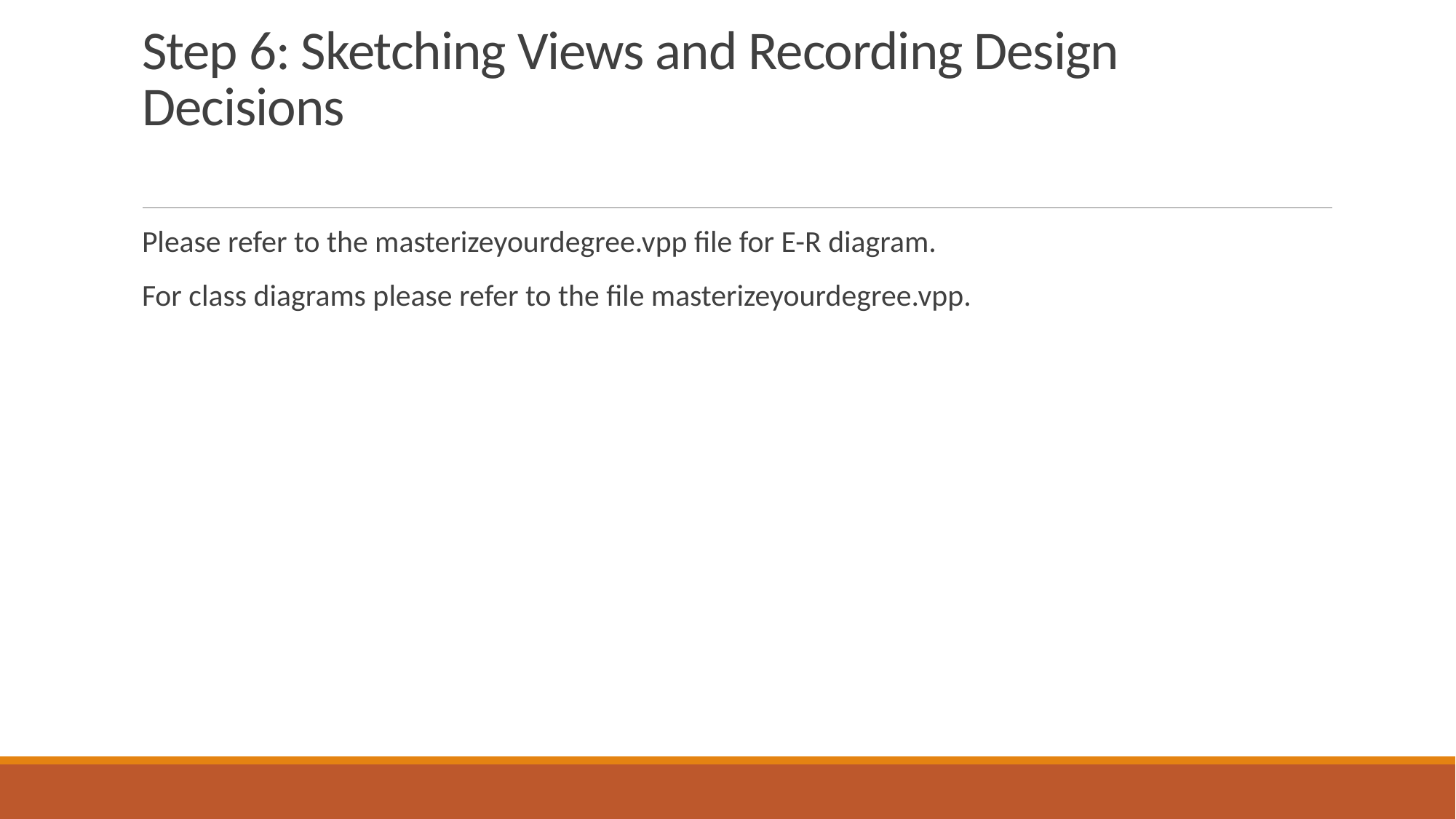

# Step 6: Sketching Views and Recording Design Decisions
Please refer to the masterizeyourdegree.vpp file for E-R diagram.
For class diagrams please refer to the file masterizeyourdegree.vpp.